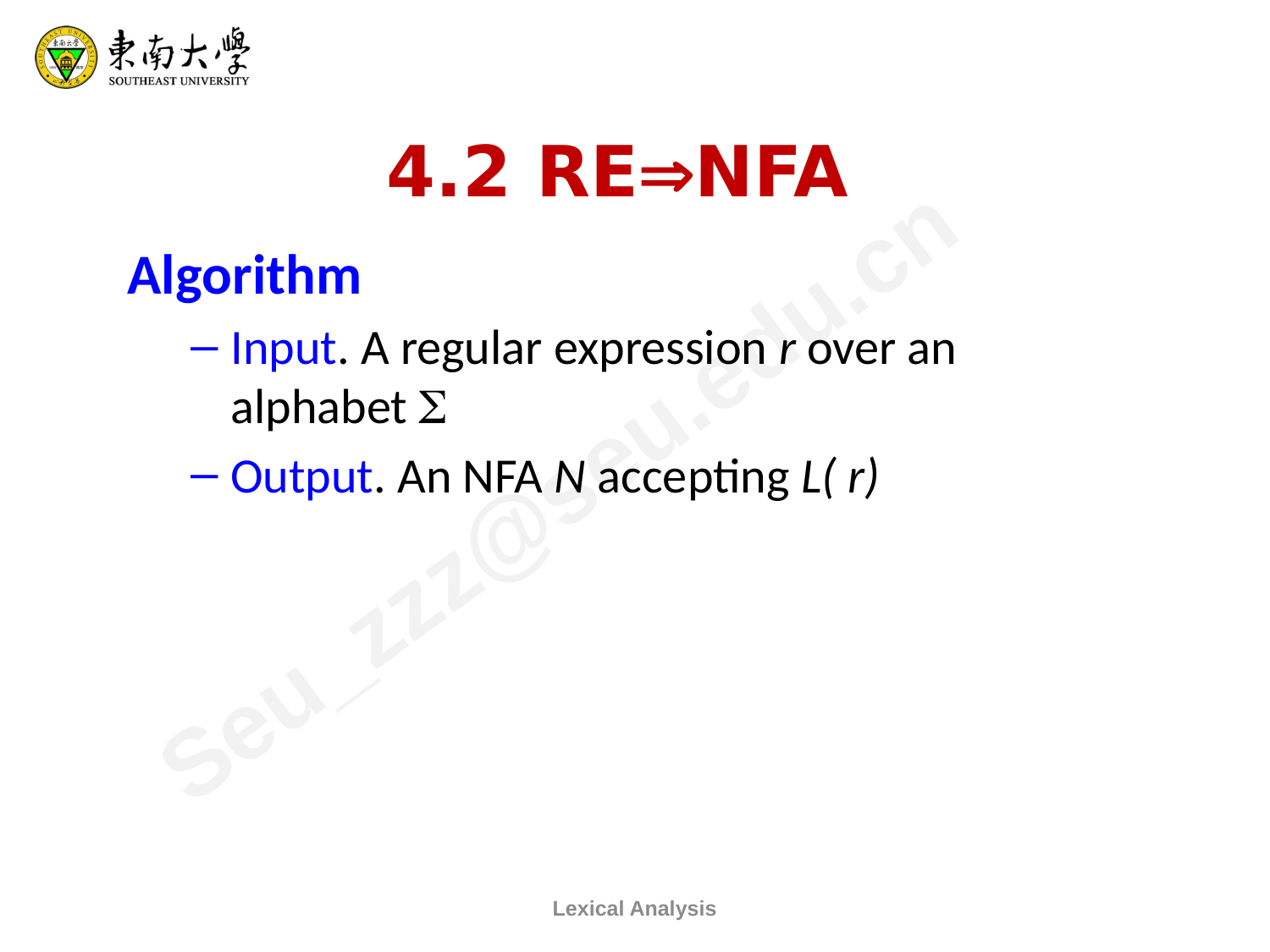

4.2 RE⇒NFA
Algorithm
Input. A regular expression r over an alphabet Σ
Output. An NFA N accepting L( r)

Lexical Analysis
53